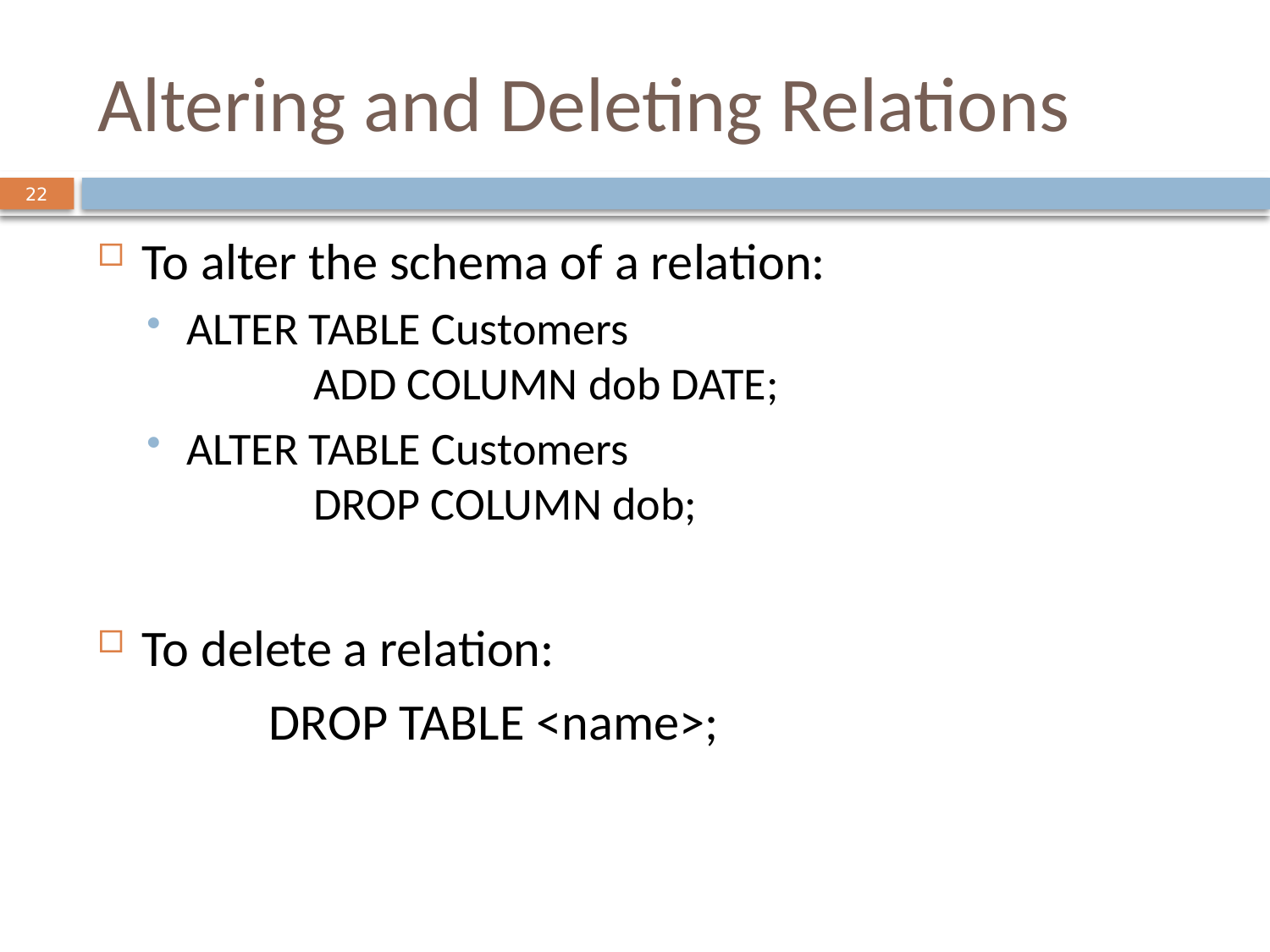

# Altering and Deleting Relations
22
To alter the schema of a relation:
ALTER TABLE Customers
	ADD COLUMN dob DATE;
ALTER TABLE Customers
	DROP COLUMN dob;

To delete a relation:
		DROP TABLE <name>;